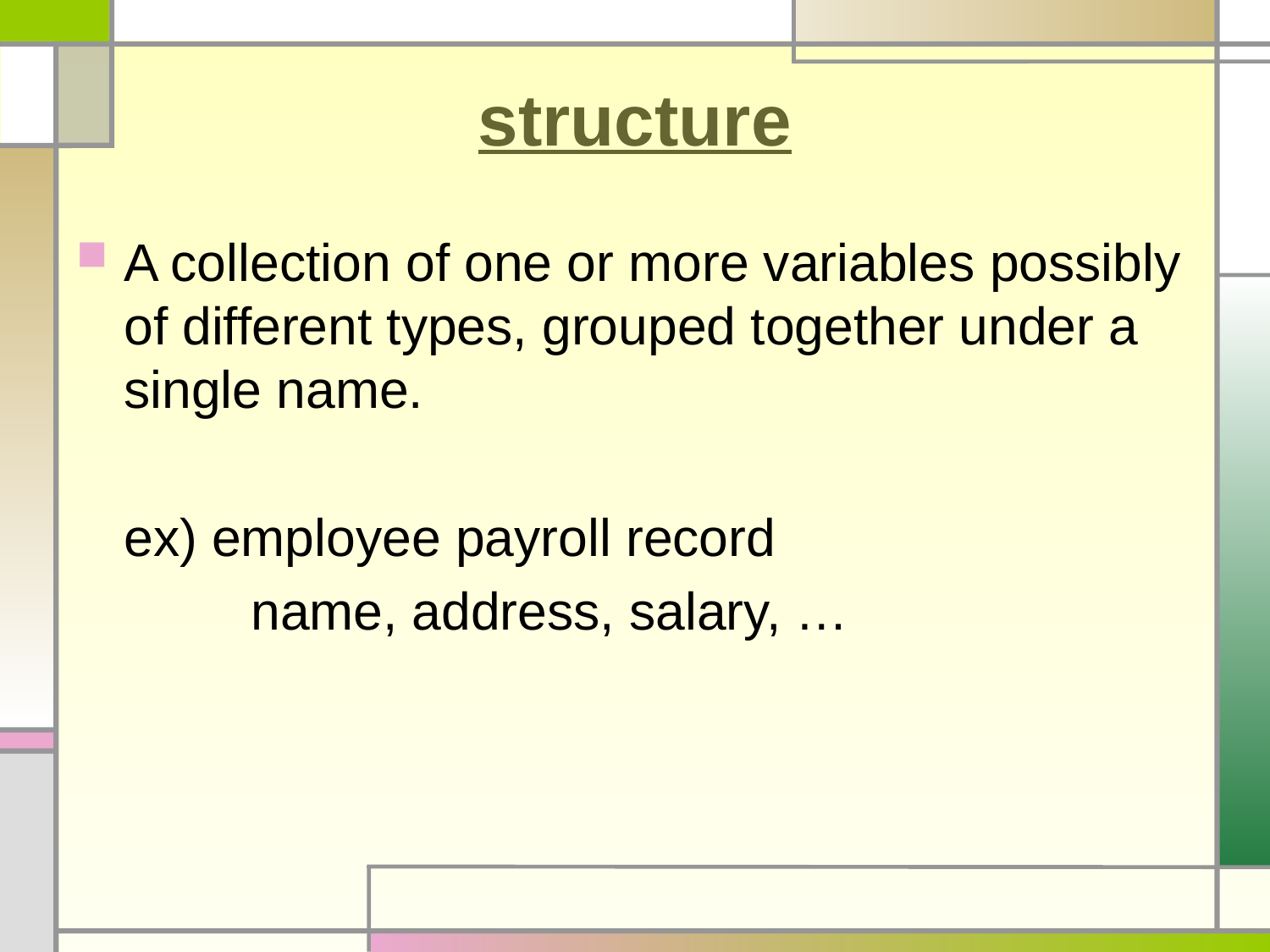

# structure
A collection of one or more variables possibly of different types, grouped together under a single name.

	ex) employee payroll record
		name, address, salary, …